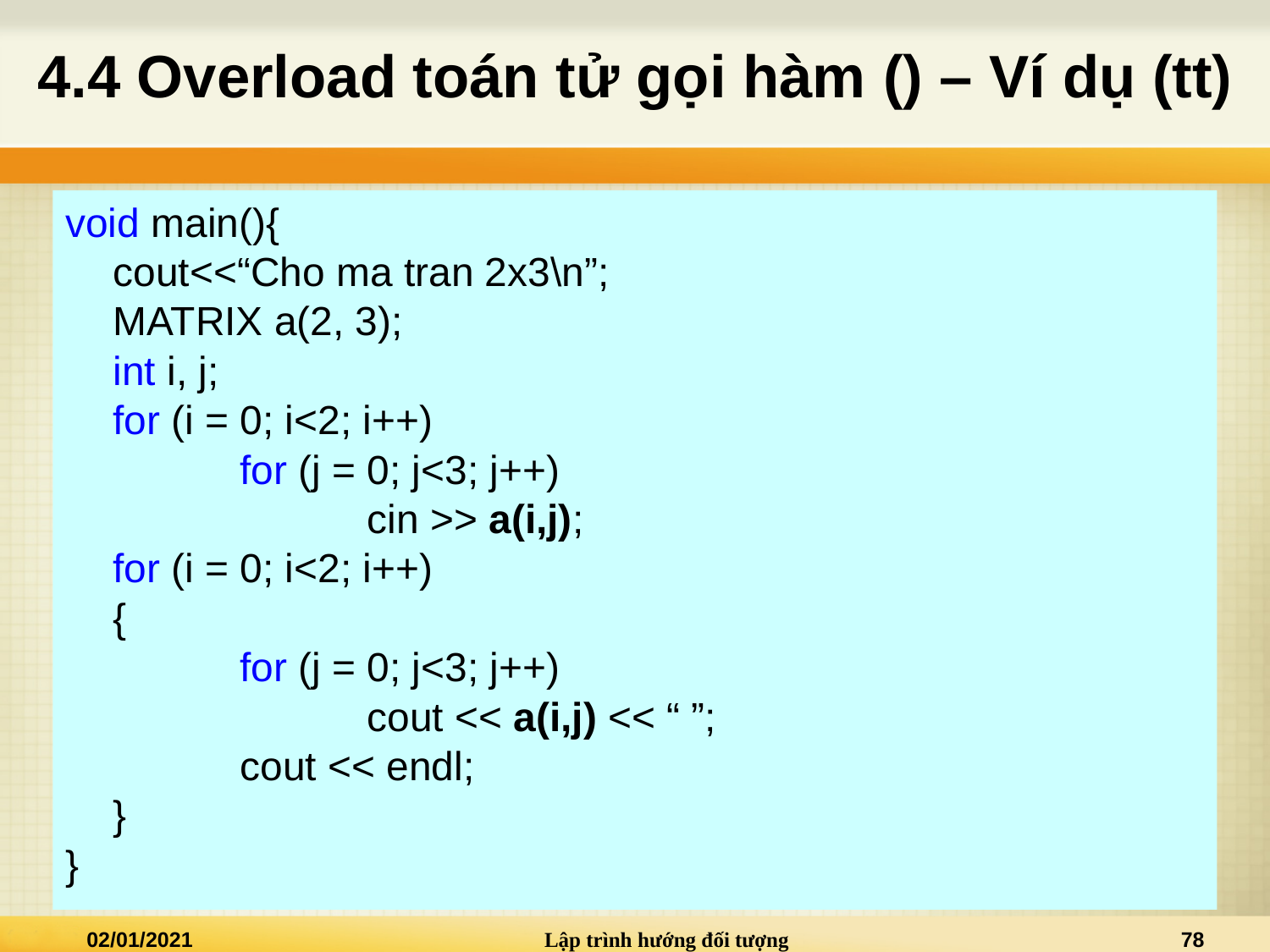

# 4.4 Overload toán tử gọi hàm () – Ví dụ (tt)
void main(){
	cout<<“Cho ma tran 2x3\n”;
	MATRIX a(2, 3);
	int i, j;
	for (i = 0; i<2; i++)
		for (j = 0; j<3; j++)
			cin >> a(i,j);
	for (i = 0; i<2; i++)
	{
		for (j = 0; j<3; j++)
			cout << a(i,j) << “ ”;
		cout << endl;
	}
}
02/01/2021
Lập trình hướng đối tượng
78